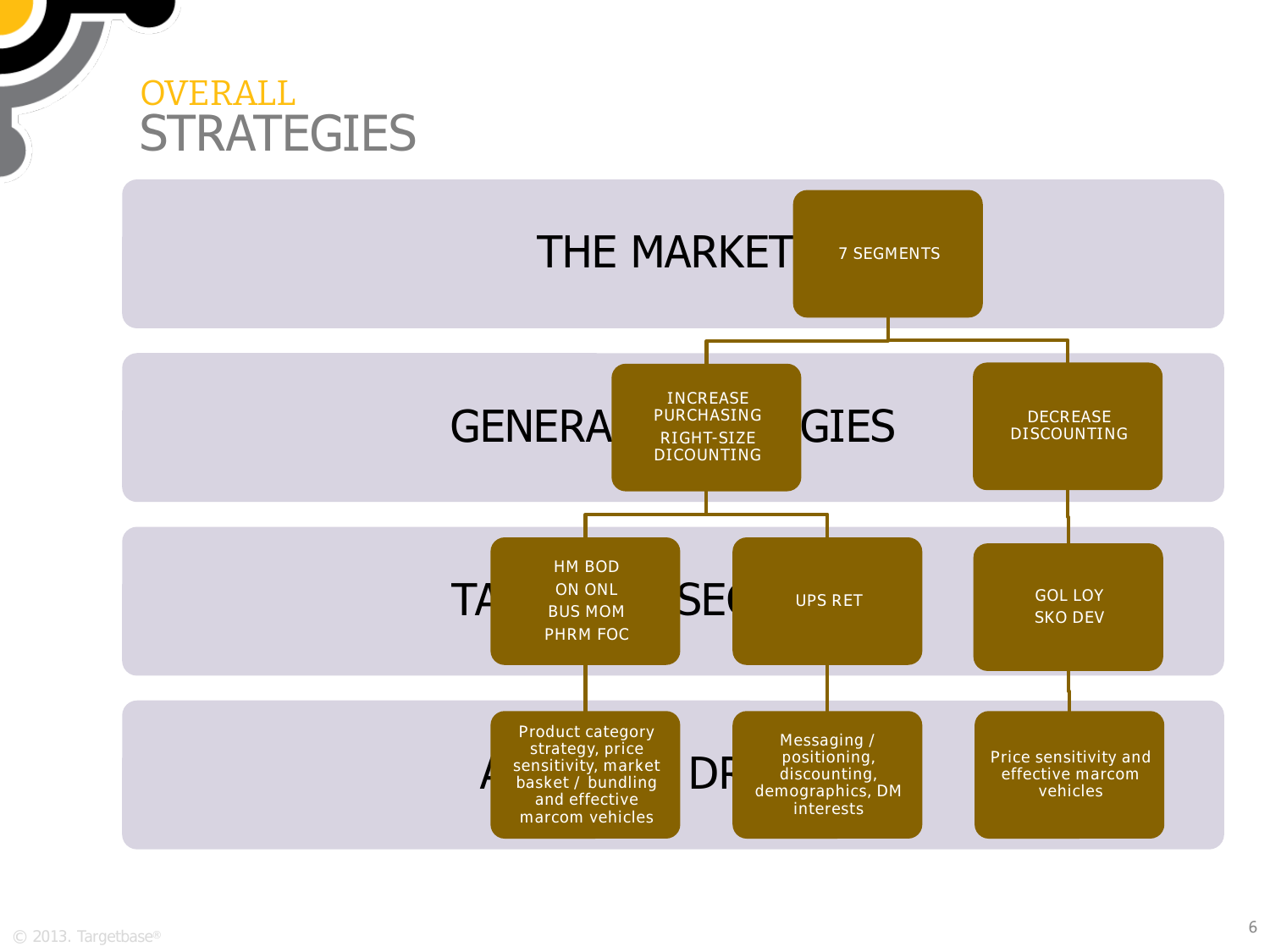

# OVERALL
STRATEGIES
ANALYTIC DRIVERS
TARGETED SEGMENTS
GENERAL STRATEGIES
THE MARKET
7 SEGMENTS
INCREASE PURCHASING
RIGHT-SIZE DICOUNTING
HM BOD
ON ONL
BUS MOM
PHRM FOC
Product category strategy, price sensitivity, market basket / bundling and effective marcom vehicles
UPS RET
Messaging / positioning, discounting, demographics, DM interests
DECREASE DISCOUNTING
GOL LOY
SKO DEV
Price sensitivity and effective marcom vehicles
6